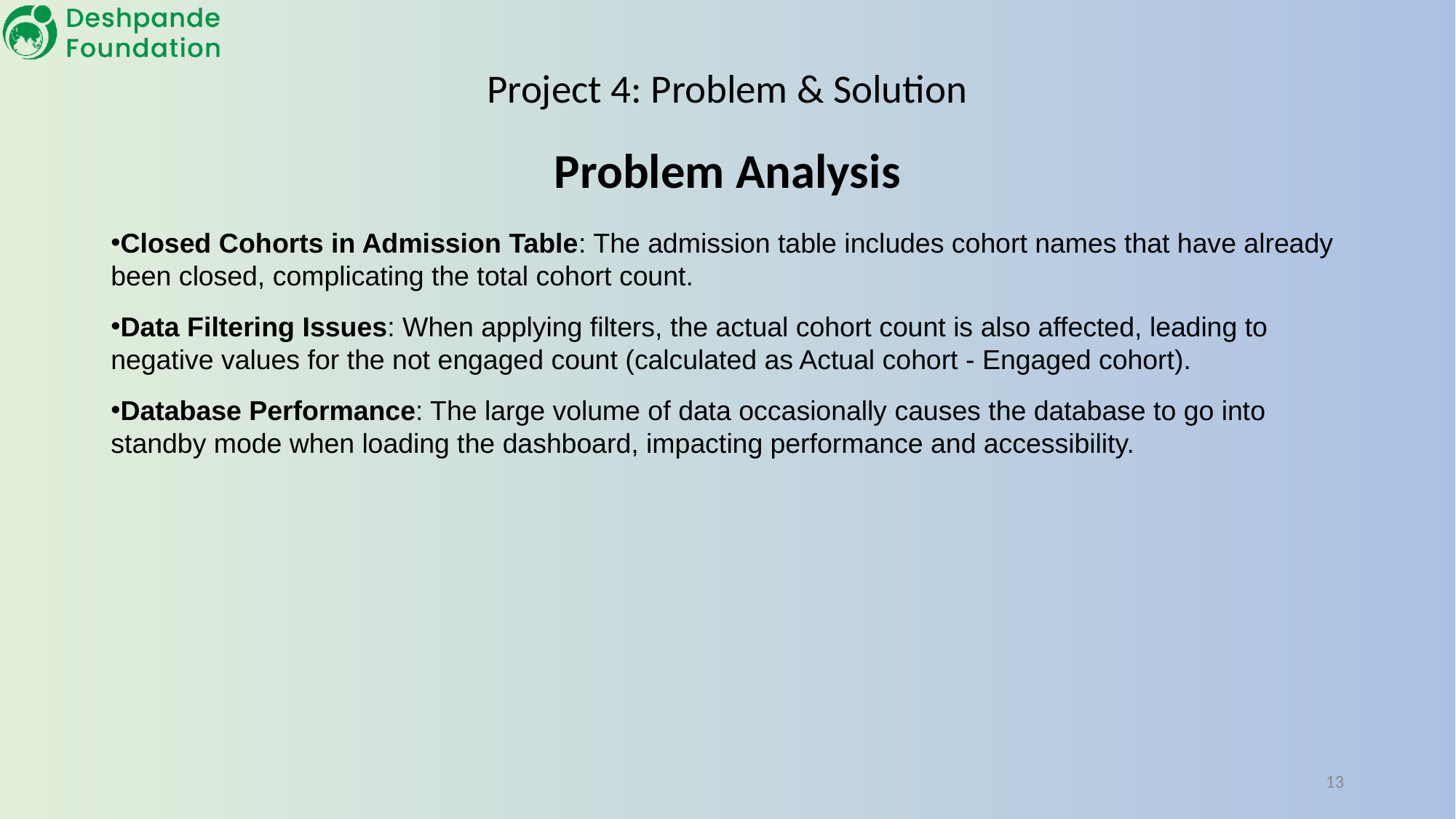

# Project 4: Problem & Solution
Problem Analysis
Closed Cohorts in Admission Table: The admission table includes cohort names that have already been closed, complicating the total cohort count.
Data Filtering Issues: When applying filters, the actual cohort count is also affected, leading to negative values for the not engaged count (calculated as Actual cohort - Engaged cohort).
Database Performance: The large volume of data occasionally causes the database to go into standby mode when loading the dashboard, impacting performance and accessibility.

13